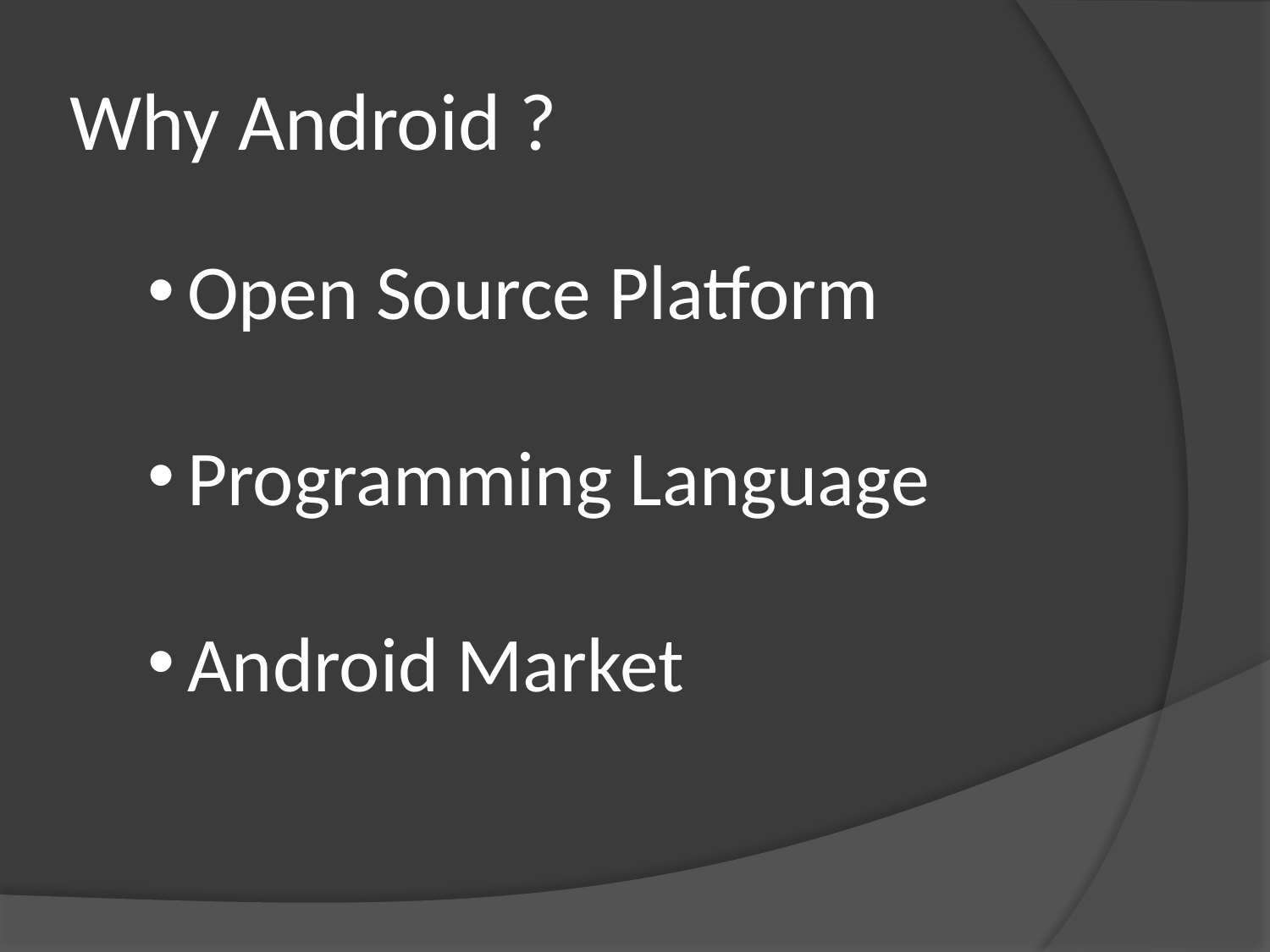

# Why Android ?
Open Source Platform

Programming Language

Android Market